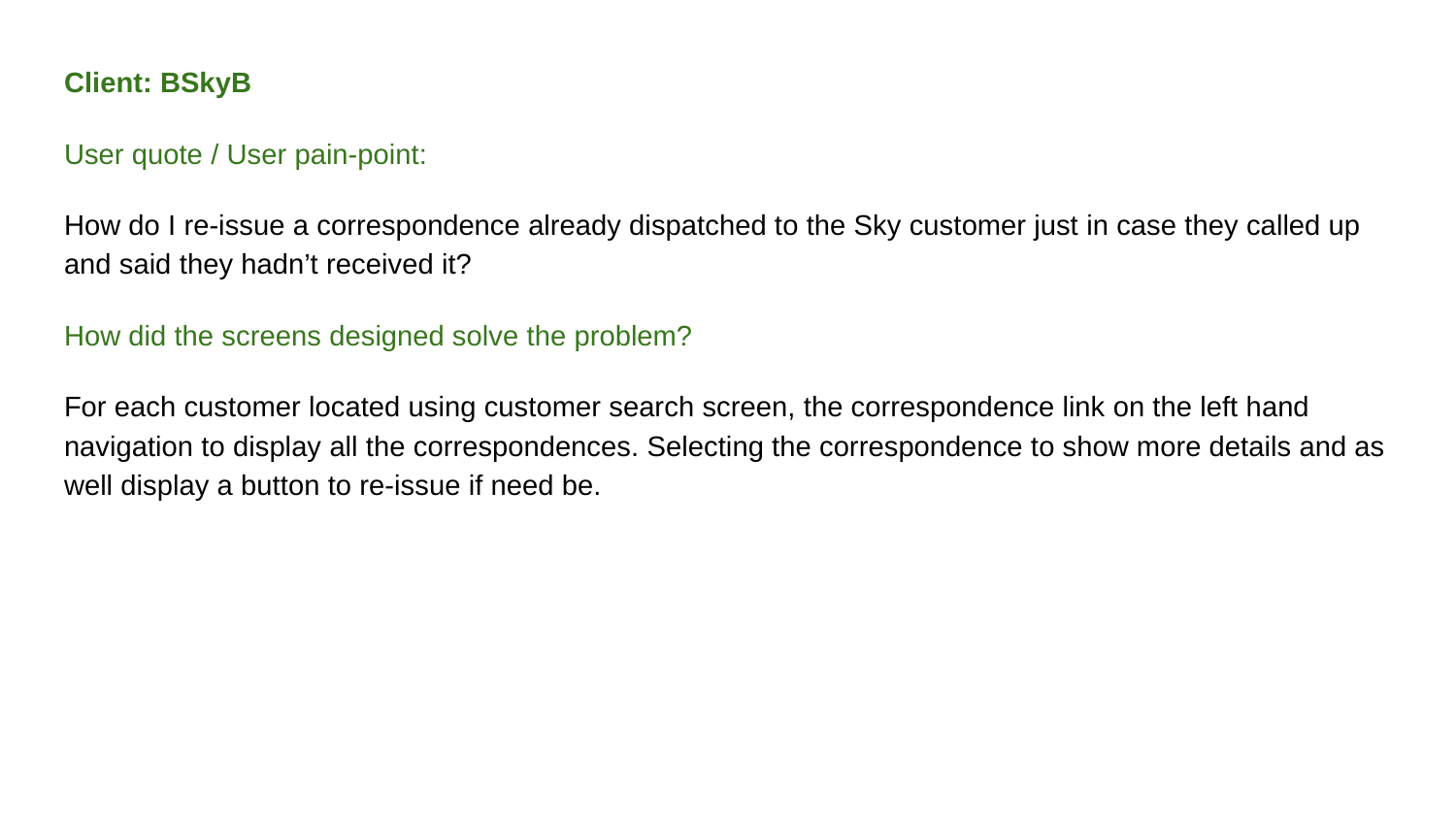

Client: BSkyB
User quote / User pain-point:
How do I re-issue a correspondence already dispatched to the Sky customer just in case they called up and said they hadn’t received it?
How did the screens designed solve the problem?
For each customer located using customer search screen, the correspondence link on the left hand navigation to display all the correspondences. Selecting the correspondence to show more details and as well display a button to re-issue if need be.